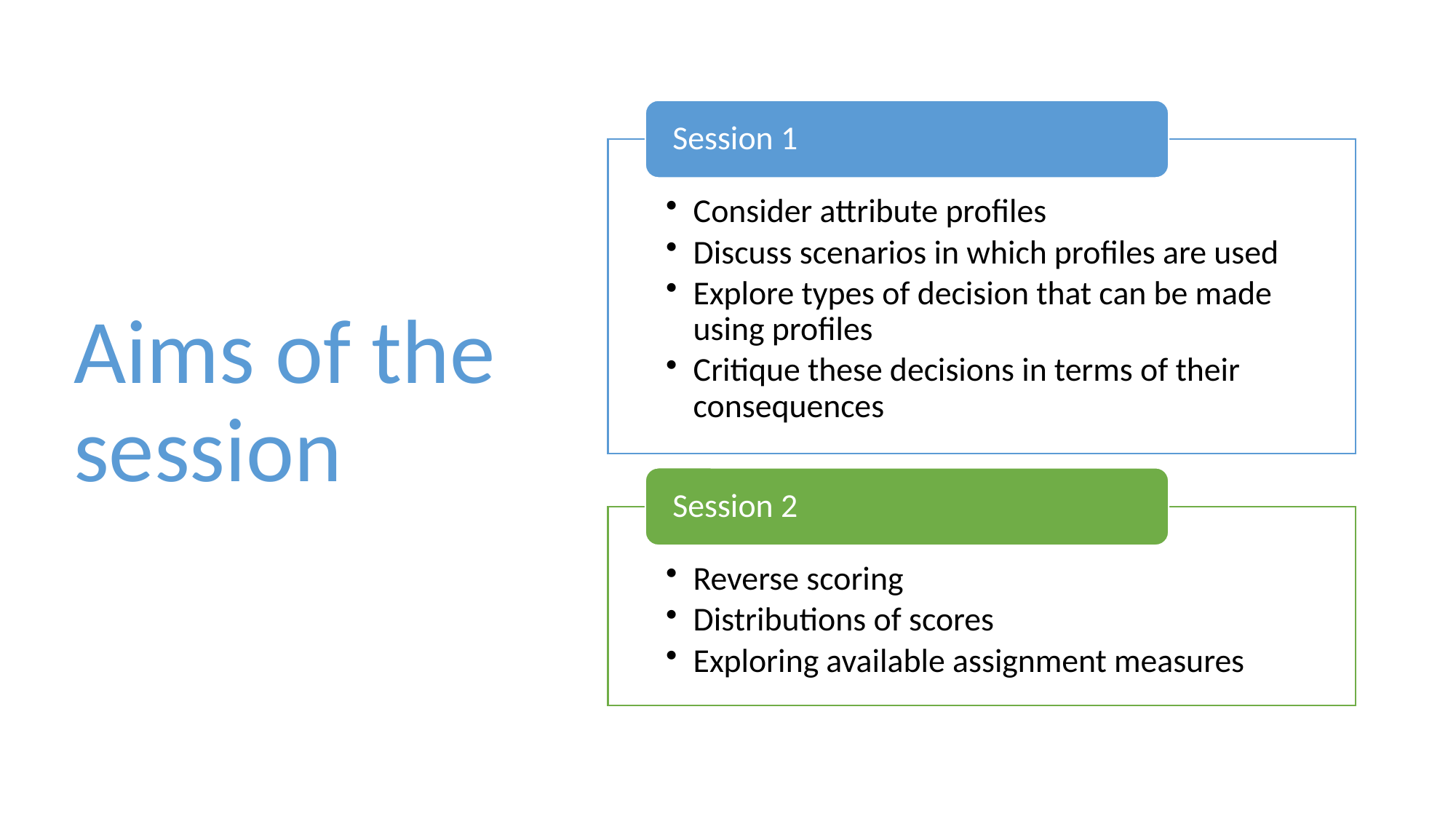

# Aims of the session
Consider attribute profiles
Discuss scenarios in which profiles are used
Explore types of decision that can be made using profiles
Critique these decisions in terms of their consequences
Session 1
Reverse scoring
Distributions of scores
Exploring available assignment measures
Session 2